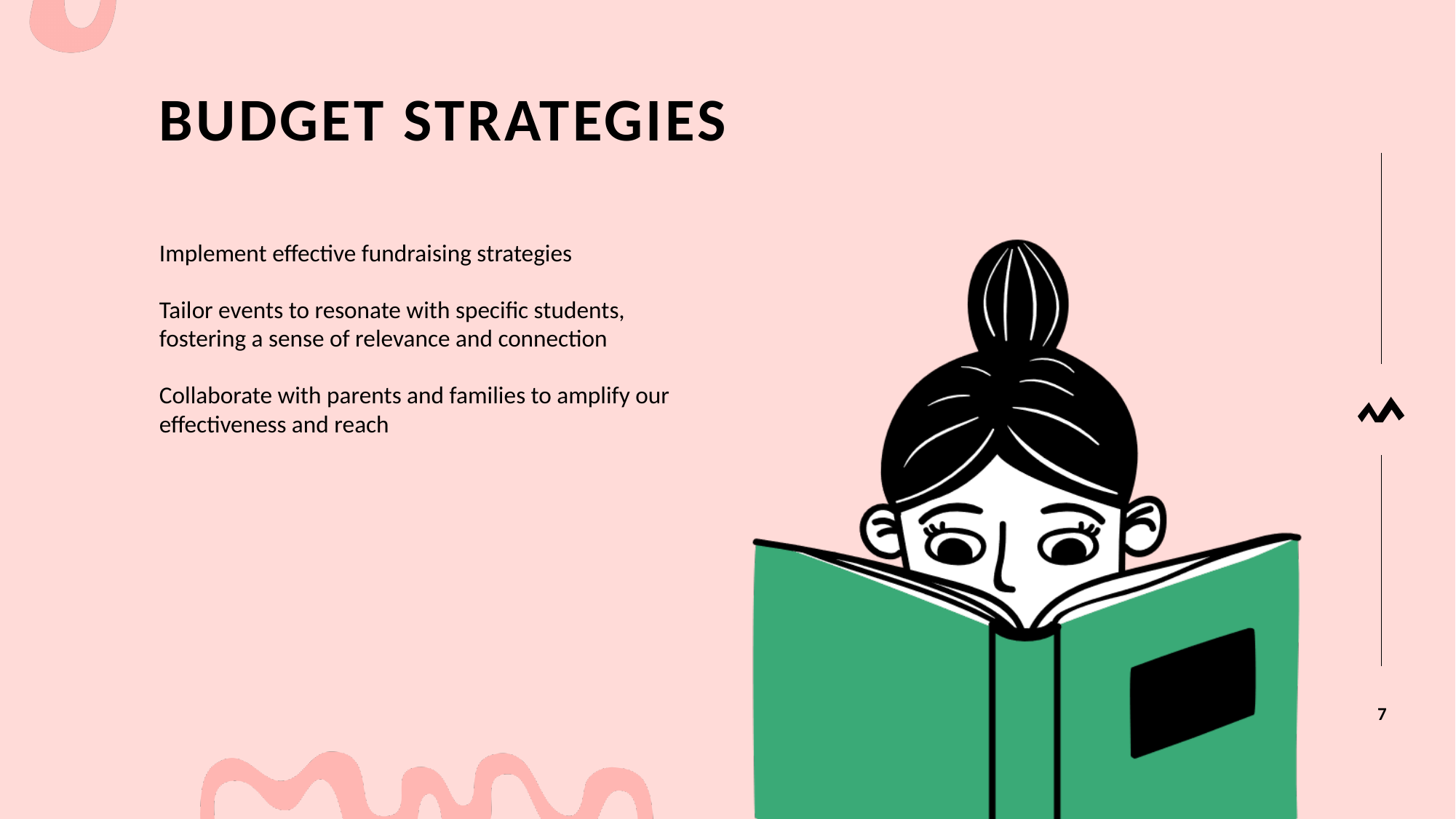

# BUDGET STRATEGIES
Implement effective fundraising strategies​
Tailor events to resonate with specific students, fostering a sense of relevance and connection​
Collaborate with parents and families to amplify our effectiveness and reach
7